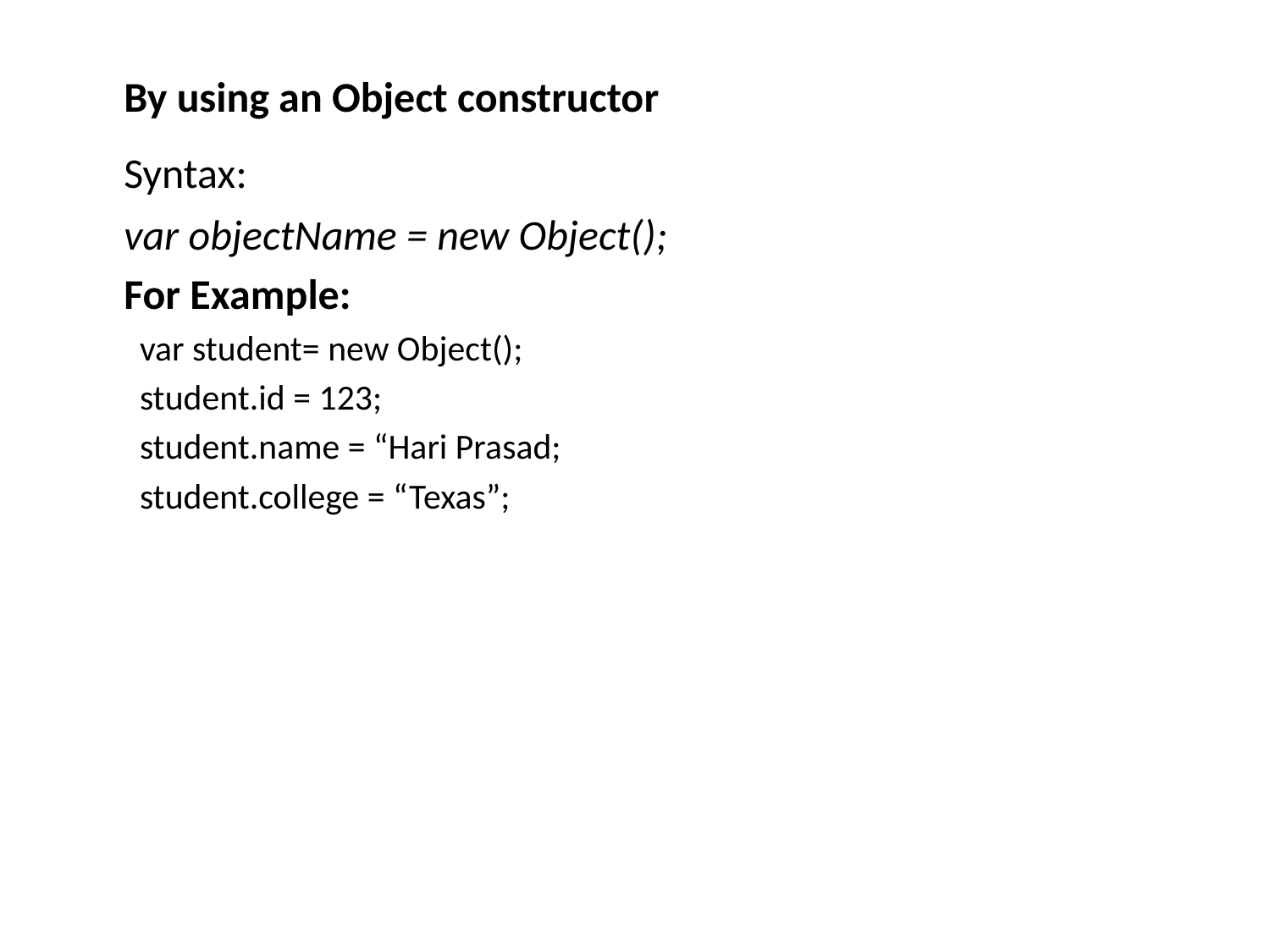

By using an Object constructor
	Syntax:
	var objectName = new Object();
	For Example:
var student= new Object();
student.id = 123;
student.name = “Hari Prasad;
student.college = “Texas”;